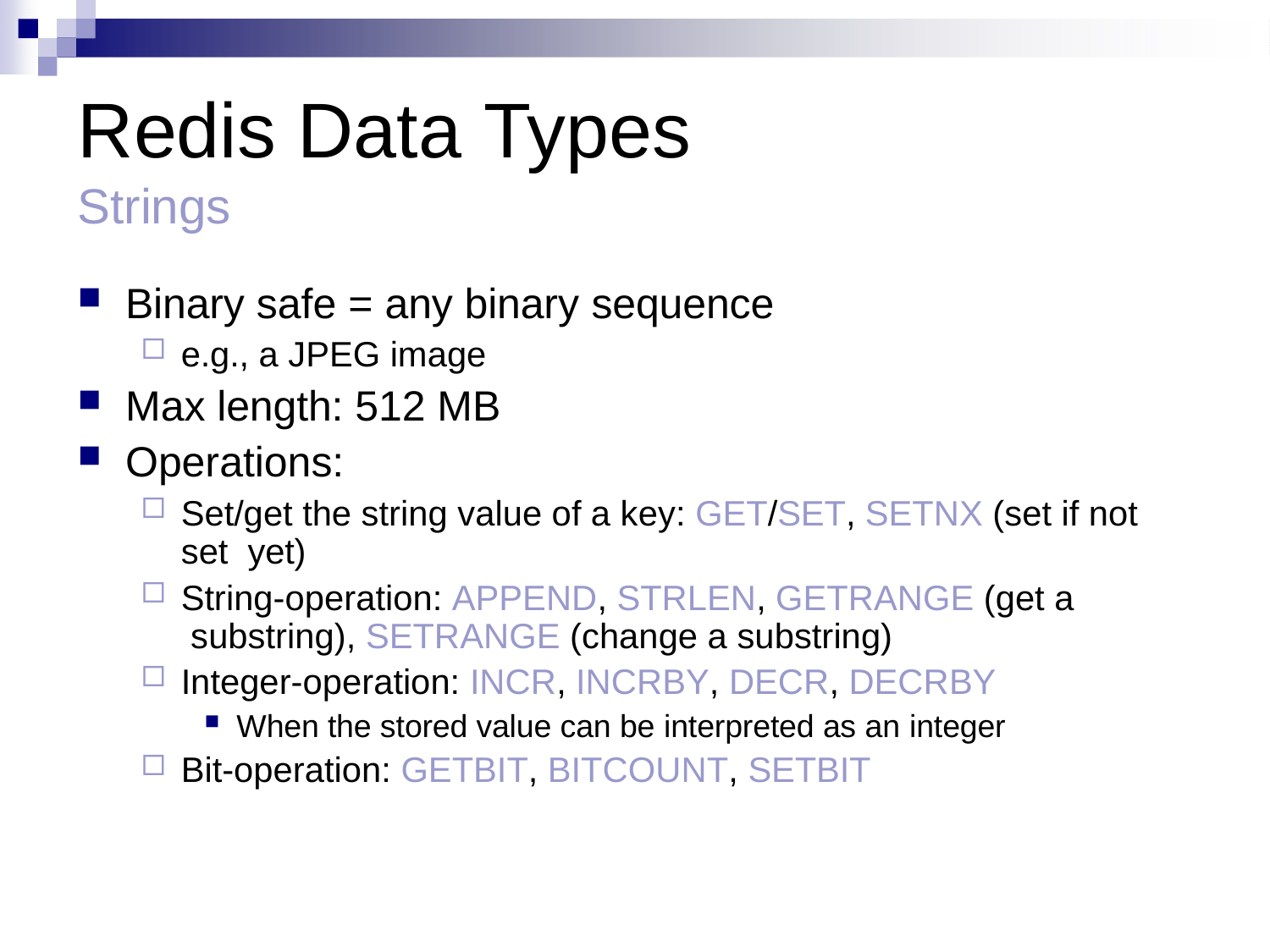

# Redis Data Types
Strings
Binary safe = any binary sequence
e.g., a JPEG image
Max length: 512 MB
Operations:
Set/get the string value of a key: GET/SET, SETNX (set if not set  yet)
String-operation: APPEND, STRLEN, GETRANGE (get a  substring), SETRANGE (change a substring)
Integer-operation: INCR, INCRBY, DECR, DECRBY
When the stored value can be interpreted as an integer
Bit-operation: GETBIT, BITCOUNT, SETBIT